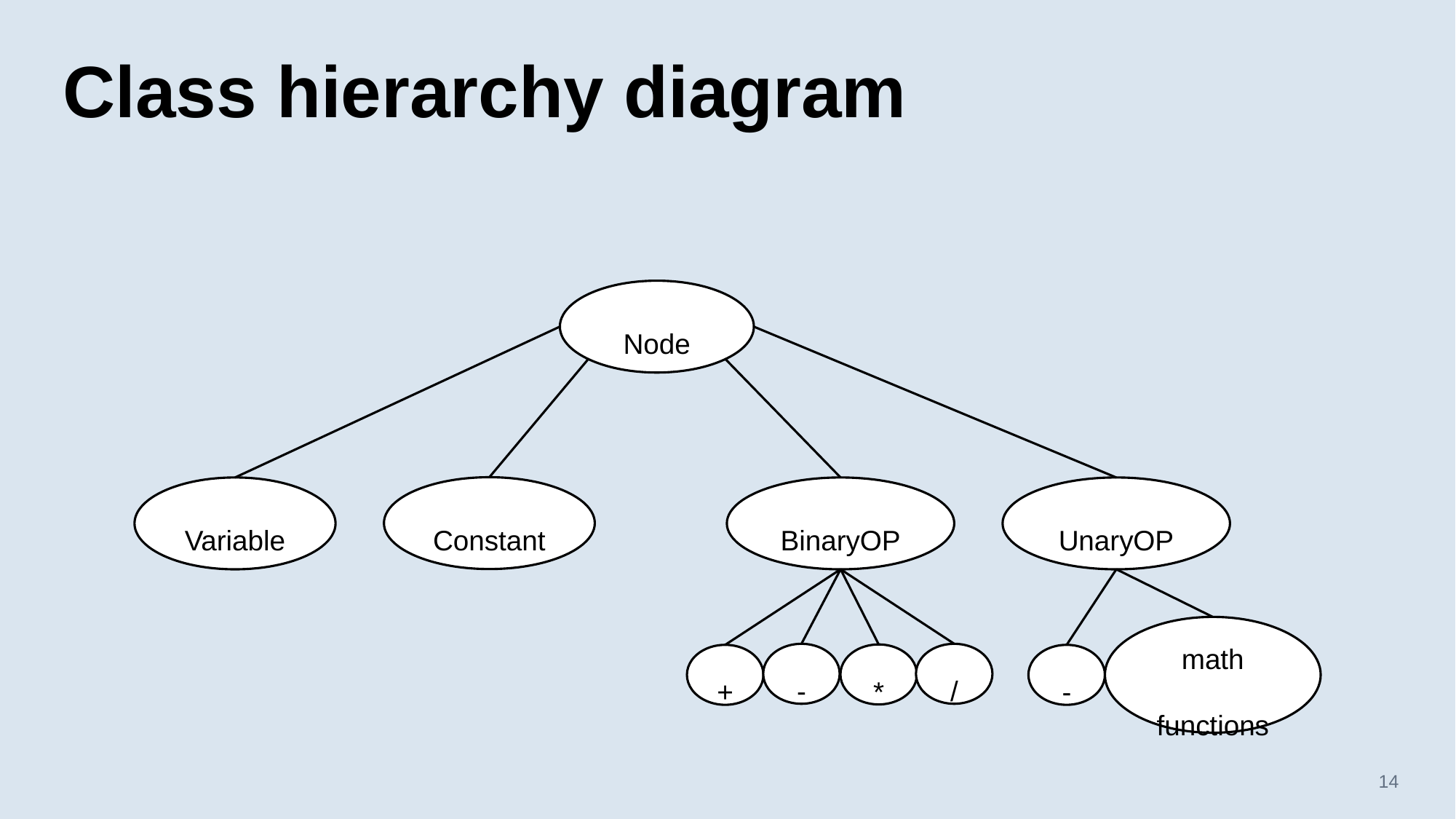

Class hierarchy diagram
Node
Constant
Variable
BinaryOP
UnaryOP
math functions
-
/
*
+
-
14